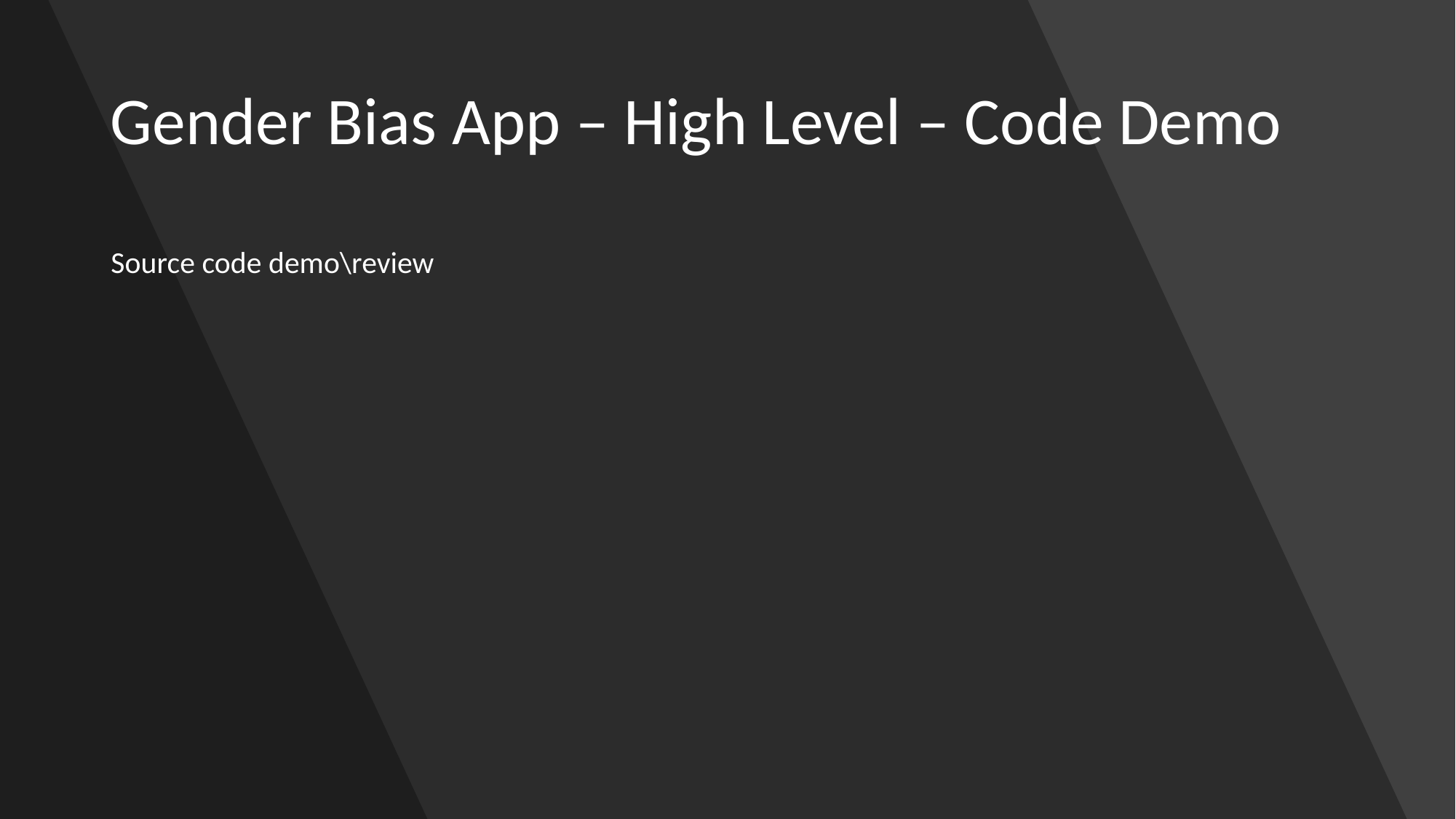

# Gender Bias App – High Level – Code Demo
Source code demo\review